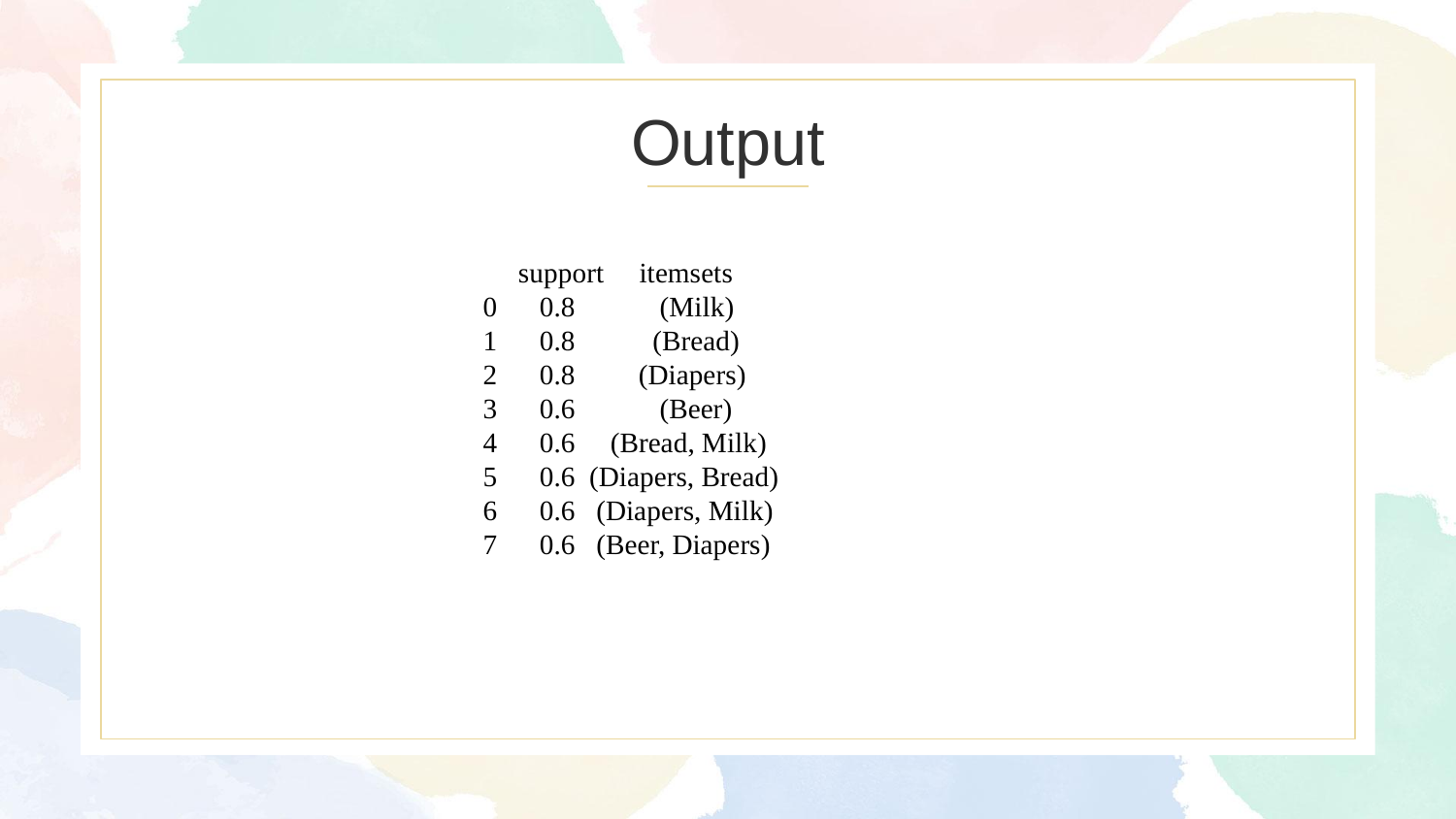

# Output
     support     itemsets
0      0.8            (Milk)
1      0.8           (Bread)
2      0.8         (Diapers)
3      0.6            (Beer)
4      0.6     (Bread, Milk)
5      0.6  (Diapers, Bread)
6      0.6   (Diapers, Milk)
7      0.6   (Beer, Diapers)